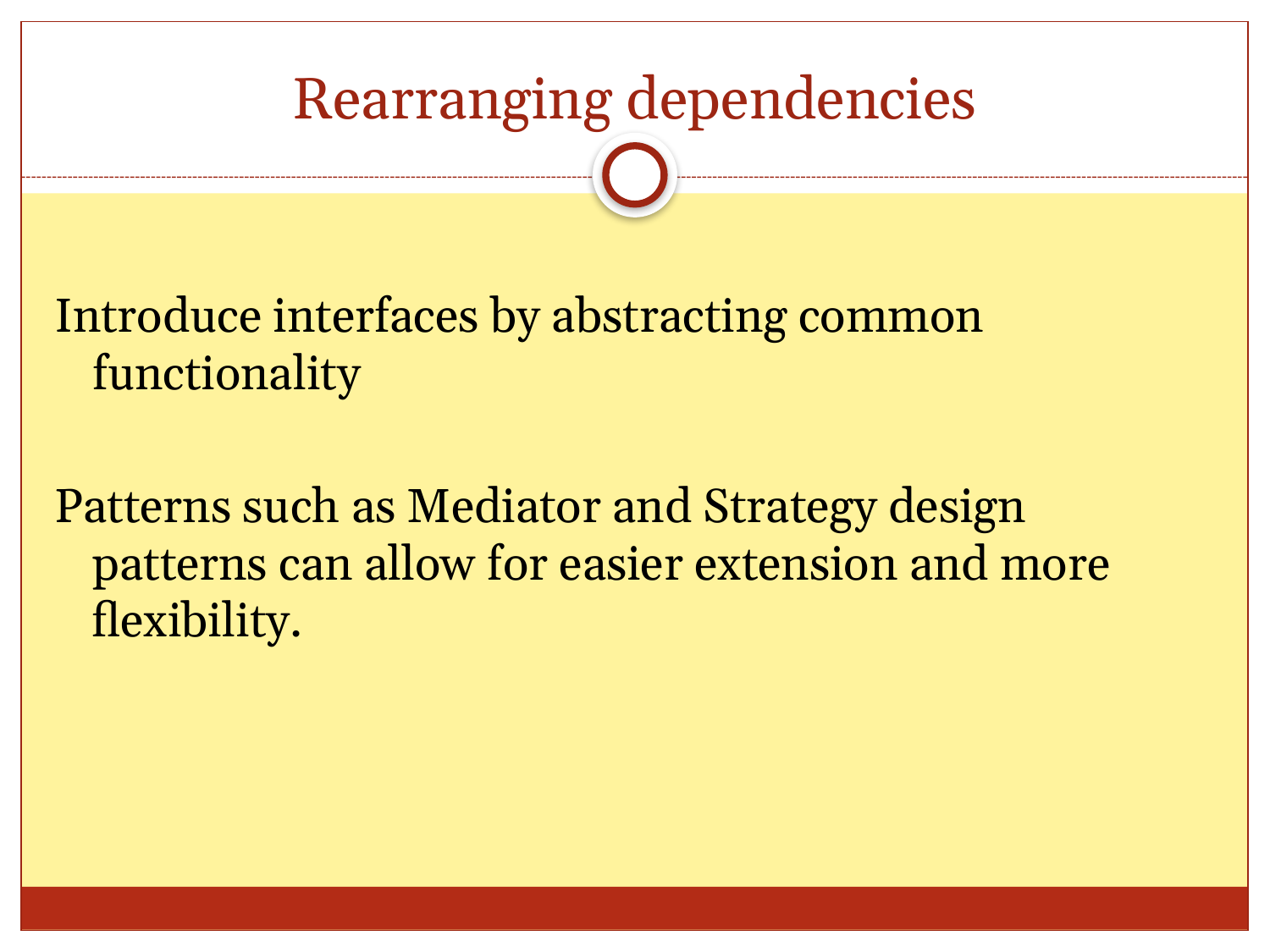

# Rearranging dependencies

Introduce interfaces by abstracting common functionality

Patterns such as Mediator and Strategy design patterns can allow for easier extension and more flexibility.